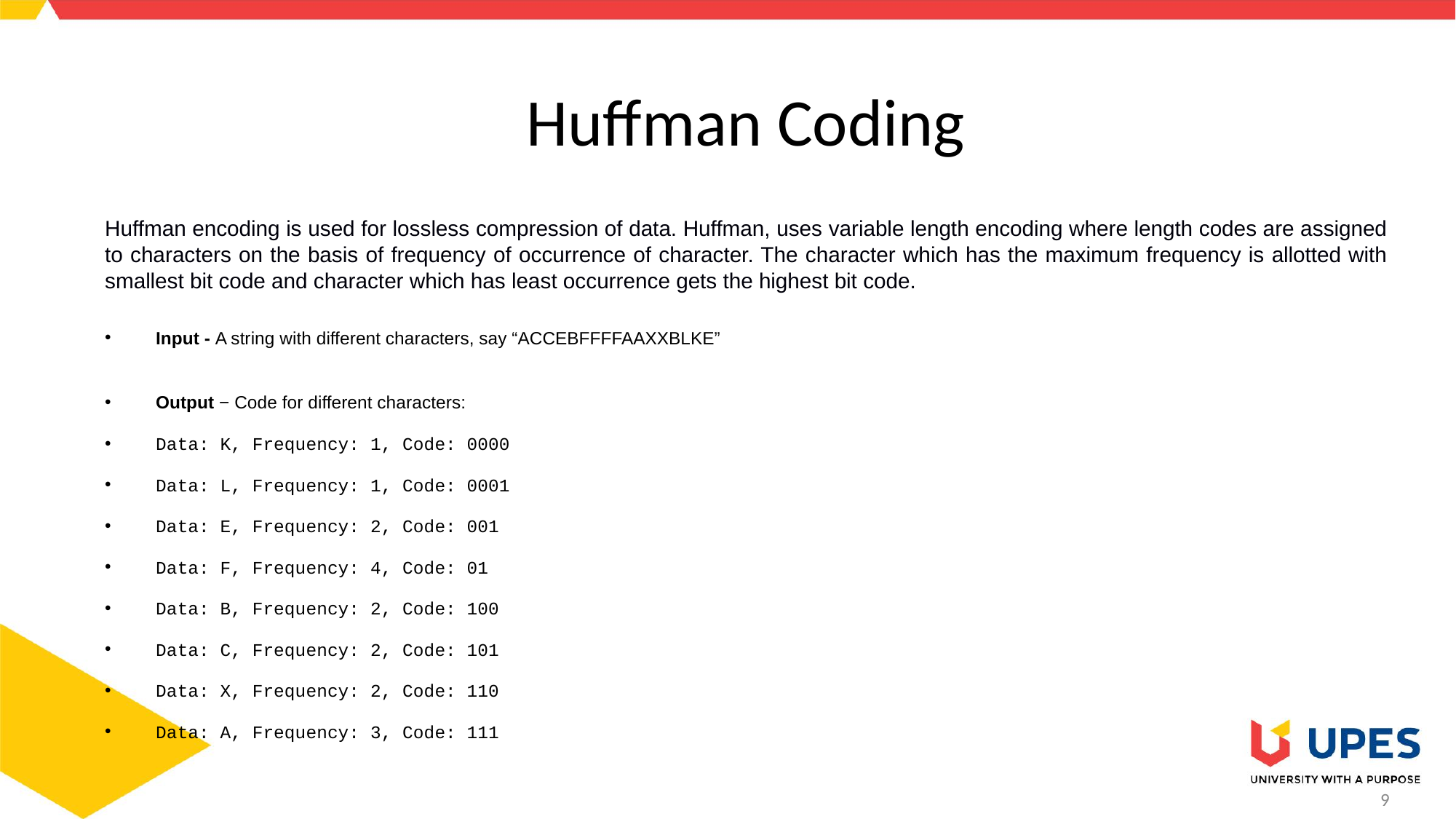

# Huffman Coding
Huffman encoding is used for lossless compression of data. Huffman, uses variable length encoding where length codes are assigned to characters on the basis of frequency of occurrence of character. The character which has the maximum frequency is allotted with smallest bit code and character which has least occurrence gets the highest bit code.

Input - A string with different characters, say “ACCEBFFFFAAXXBLKE”
Output − Code for different characters:
Data: K, Frequency: 1, Code: 0000
Data: L, Frequency: 1, Code: 0001
Data: E, Frequency: 2, Code: 001
Data: F, Frequency: 4, Code: 01
Data: B, Frequency: 2, Code: 100
Data: C, Frequency: 2, Code: 101
Data: X, Frequency: 2, Code: 110
Data: A, Frequency: 3, Code: 111